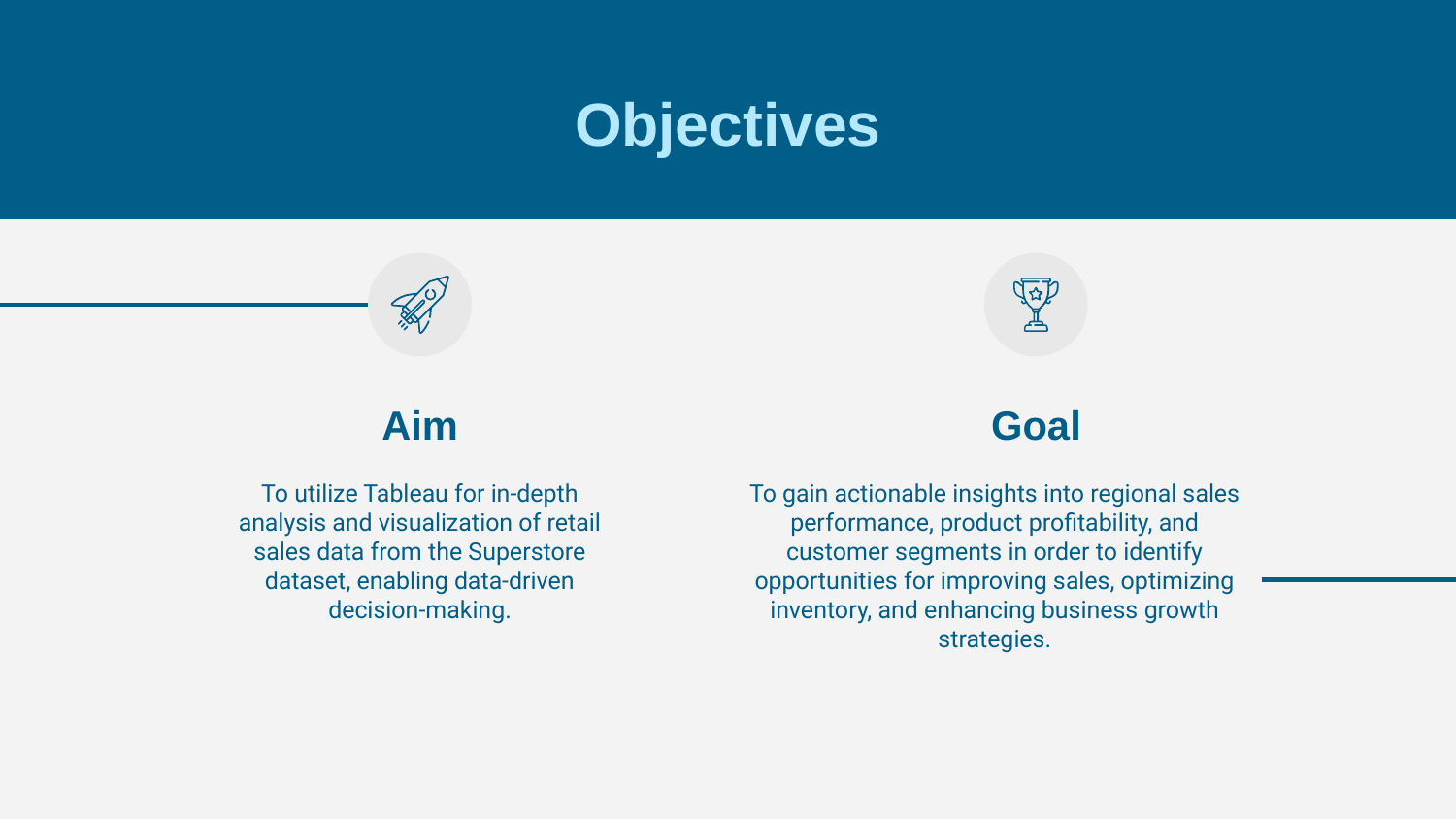

# Objectives

Aim
Goal
To utilize Tableau for in-depth analysis and visualization of retail sales data from the Superstore dataset, enabling data-driven decision-making.
To gain actionable insights into regional sales performance, product profitability, and customer segments in order to identify opportunities for improving sales, optimizing inventory, and enhancing business growth strategies.